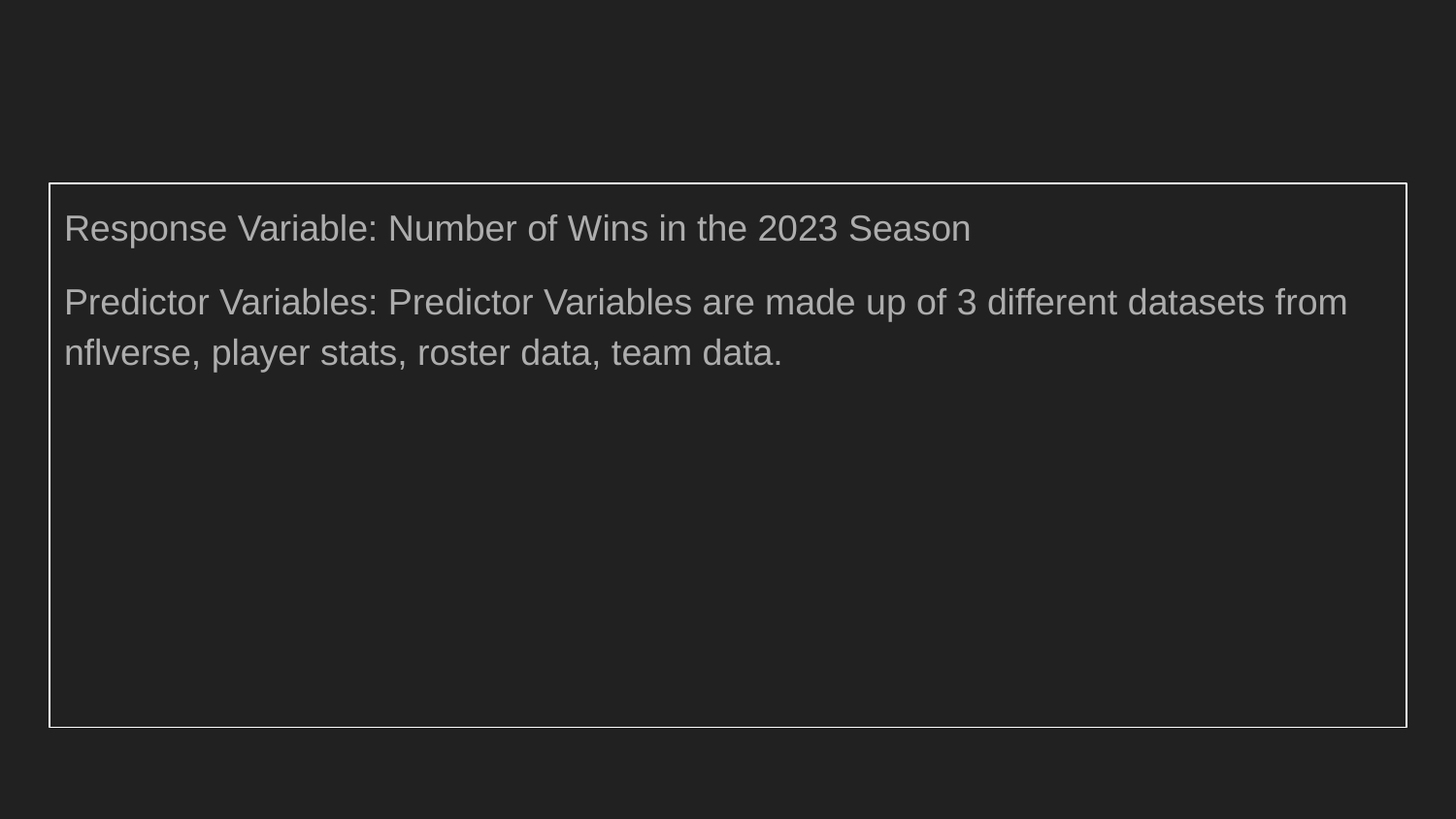

#
Response Variable: Number of Wins in the 2023 Season
Predictor Variables: Predictor Variables are made up of 3 different datasets from nflverse, player stats, roster data, team data.